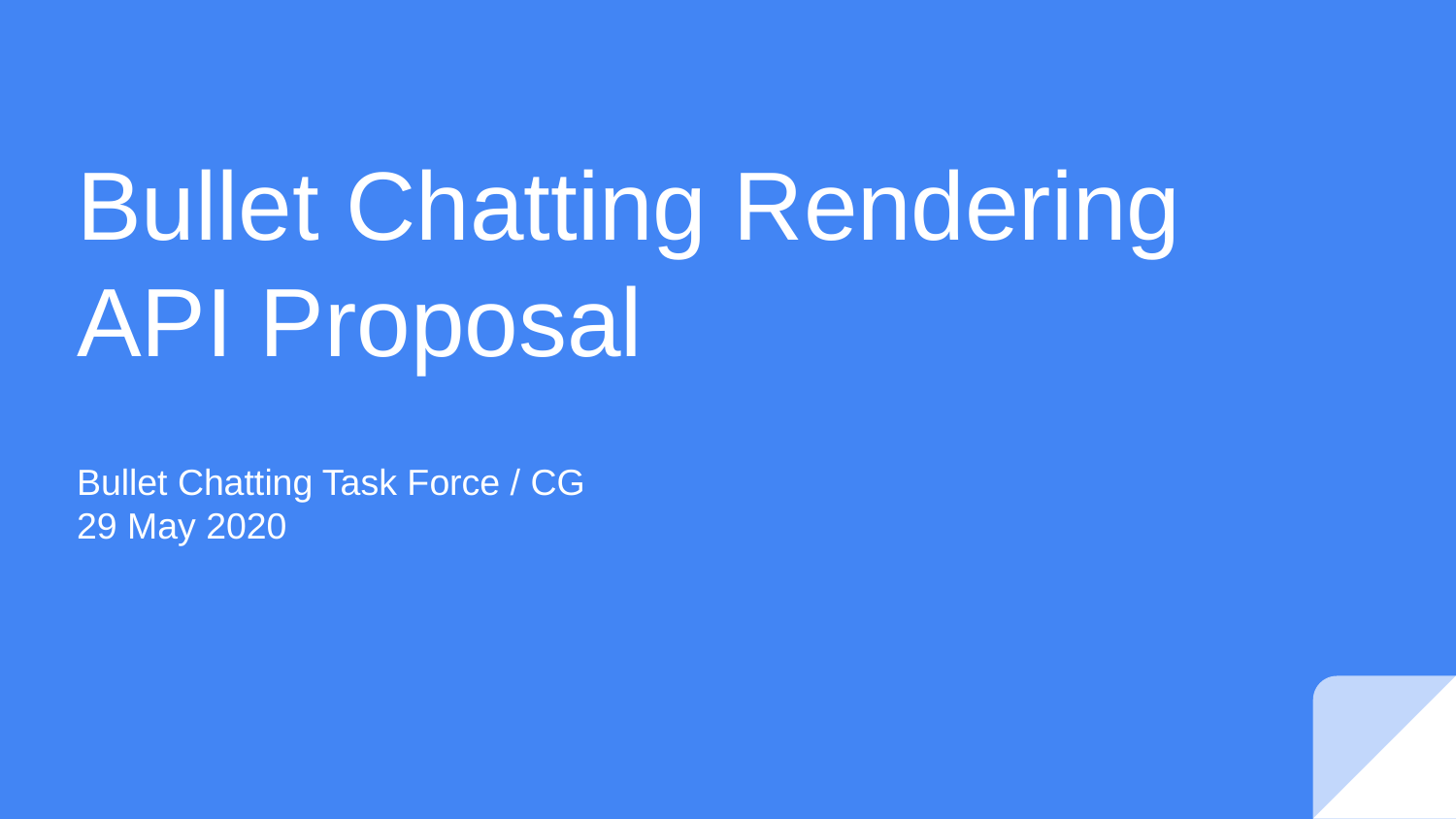

# Bullet Chatting Rendering API Proposal
Bullet Chatting Task Force / CG
29 May 2020